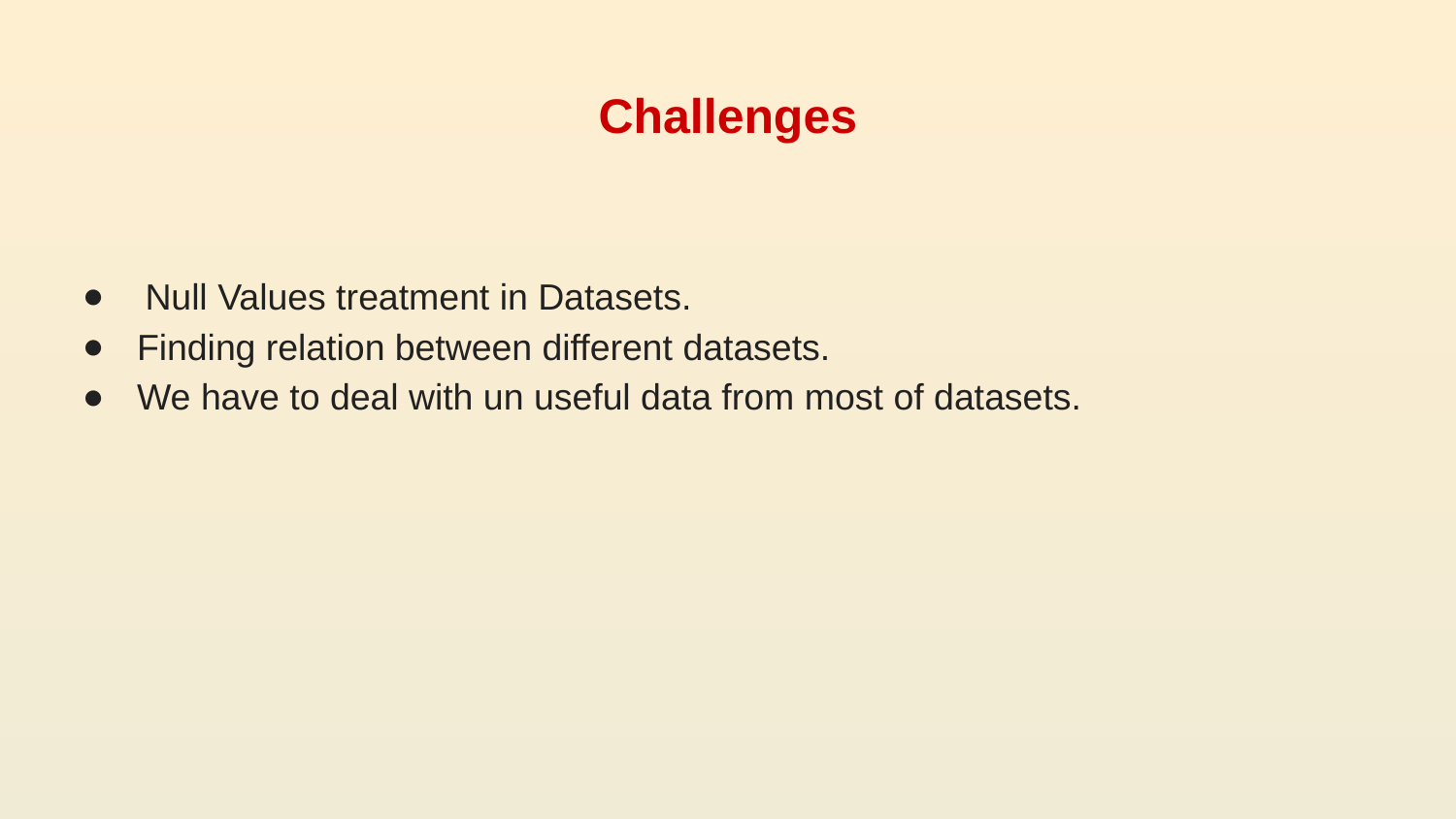

# Challenges
    Null Values treatment in Datasets.
Finding relation between different datasets.
We have to deal with un useful data from most of datasets.